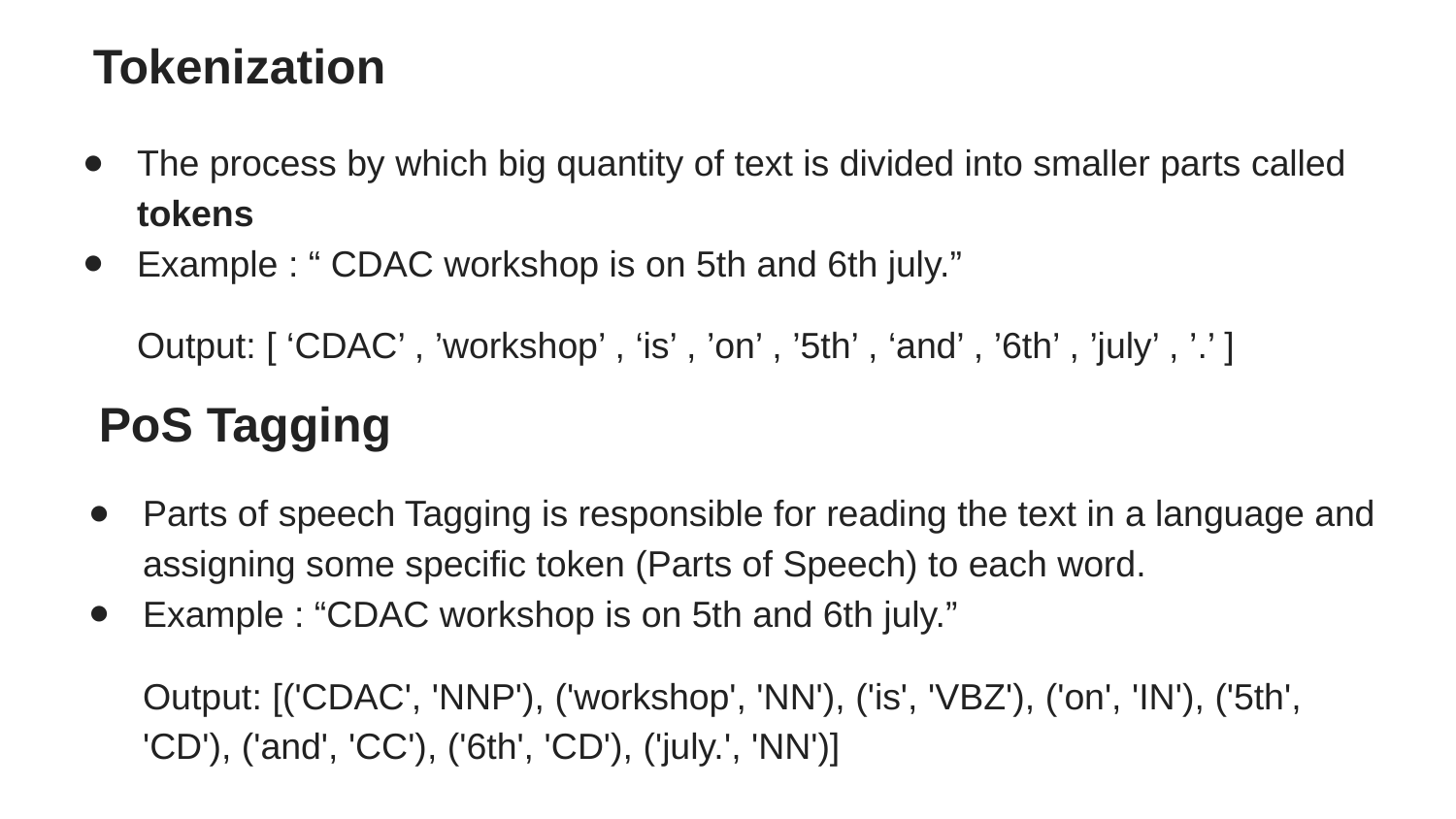

Tokenization
The process by which big quantity of text is divided into smaller parts called tokens
Example : “ CDAC workshop is on 5th and 6th july.”
Output: [ ‘CDAC’ , ’workshop’ , ‘is’ , ’on’ , ’5th’ , ‘and’ , ’6th’ , ’july’ , ’.’ ]

PoS Tagging
Parts of speech Tagging is responsible for reading the text in a language and assigning some specific token (Parts of Speech) to each word.
Example : “CDAC workshop is on 5th and 6th july.”
Output: [('CDAC', 'NNP'), ('workshop', 'NN'), ('is', 'VBZ'), ('on', 'IN'), ('5th', 'CD'), ('and', 'CC'), ('6th', 'CD'), ('july.', 'NN')]